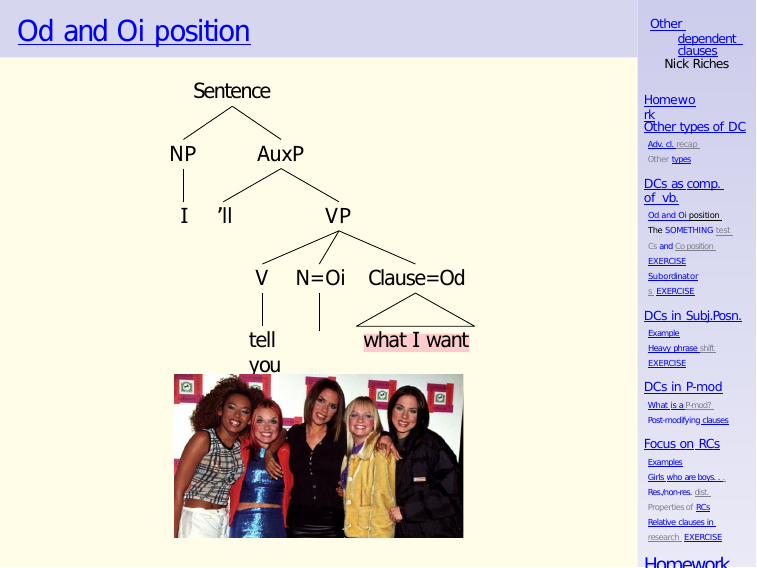

# Od and Oi position
Other dependent  clauses
Nick Riches
Sentence
Homework

Other types of DC
Adv. cl. recap  Other types
AuxP
NP

DCs as comp. of  vb.
Od and Oi position  The SOMETHING test  Cs and Co position  EXERCISE
Subordinators  EXERCISE
VP
I	’ll

V	N=Oi	Clause=Od

DCs in Subj.Posn.
Example
Heavy phrase shift  EXERCISE
tell	you
what I want
DCs in P-mod
What is a P-mod?  Post-modifying clauses

Focus on RCs
Examples
Girls who are boys. . .  Res./non-res. dist.  Properties of RCs
Relative clauses in research  EXERCISE

Homework 7 / 50